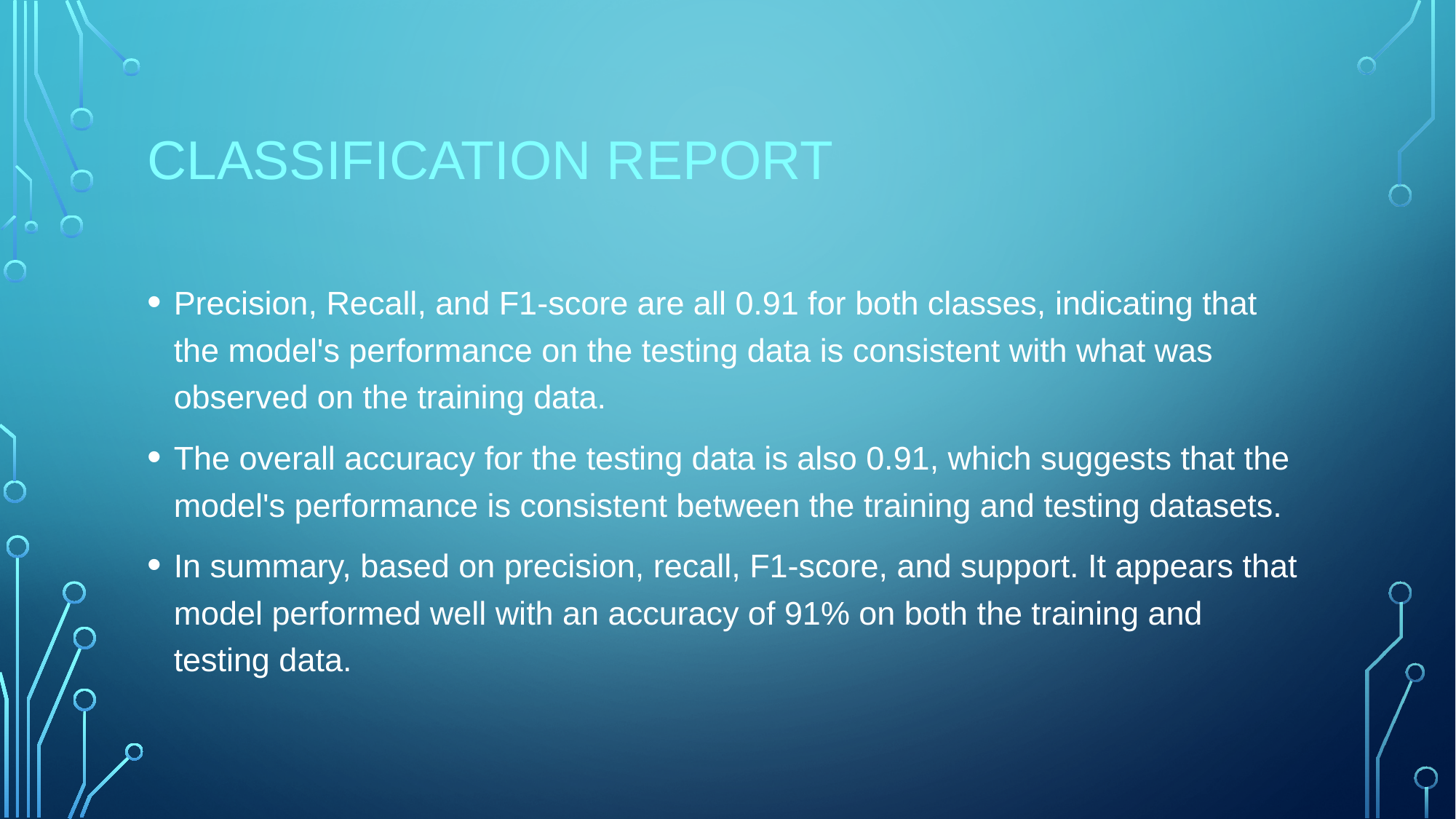

# CLASSIFICATION REPORT
Precision, Recall, and F1-score are all 0.91 for both classes, indicating that the model's performance on the testing data is consistent with what was observed on the training data.
The overall accuracy for the testing data is also 0.91, which suggests that the model's performance is consistent between the training and testing datasets.
In summary, based on precision, recall, F1-score, and support. It appears that model performed well with an accuracy of 91% on both the training and testing data.